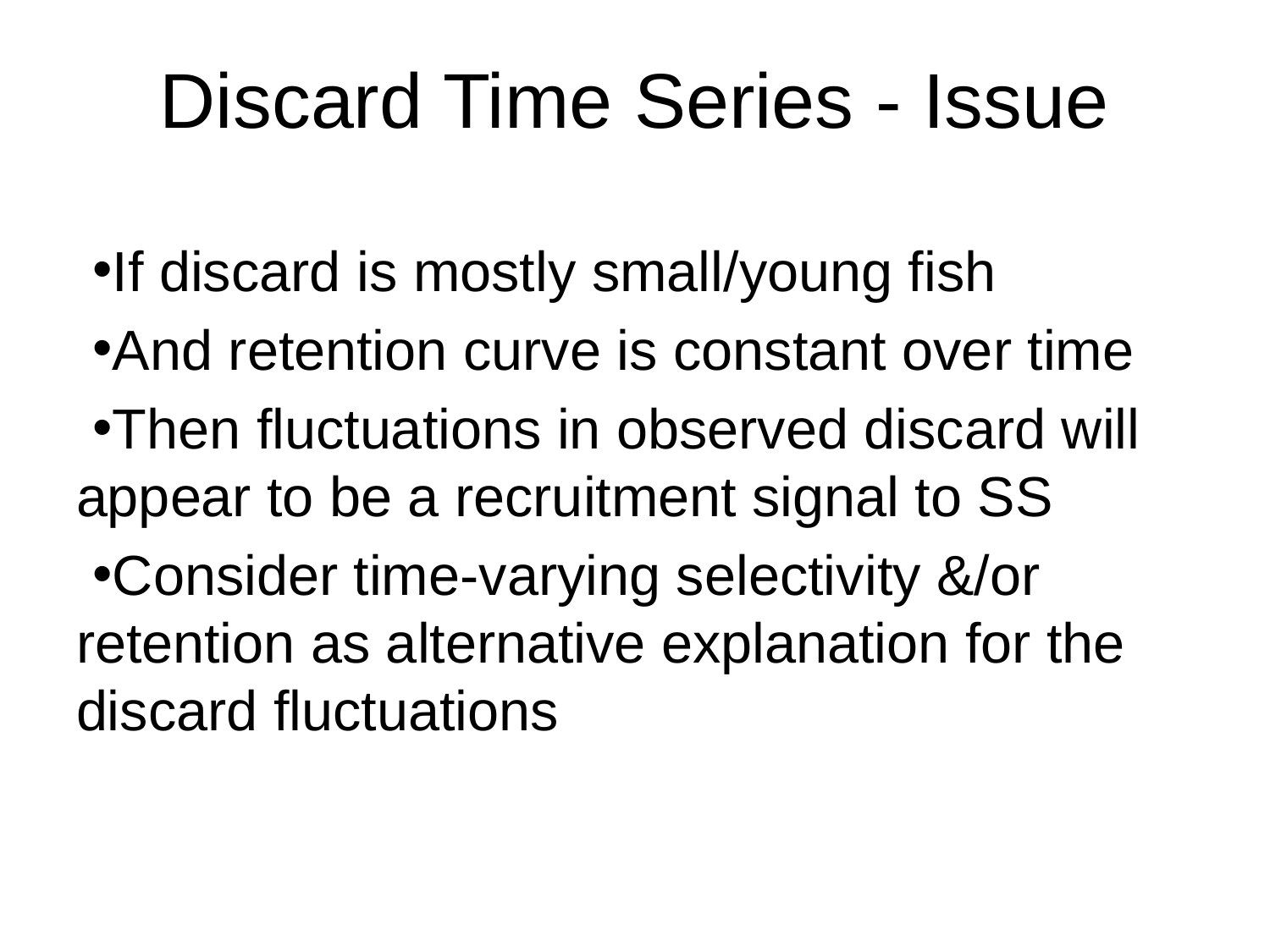

# Discard Time Series - Issue
If discard is mostly small/young fish
And retention curve is constant over time
Then fluctuations in observed discard will appear to be a recruitment signal to SS
Consider time-varying selectivity &/or retention as alternative explanation for the discard fluctuations